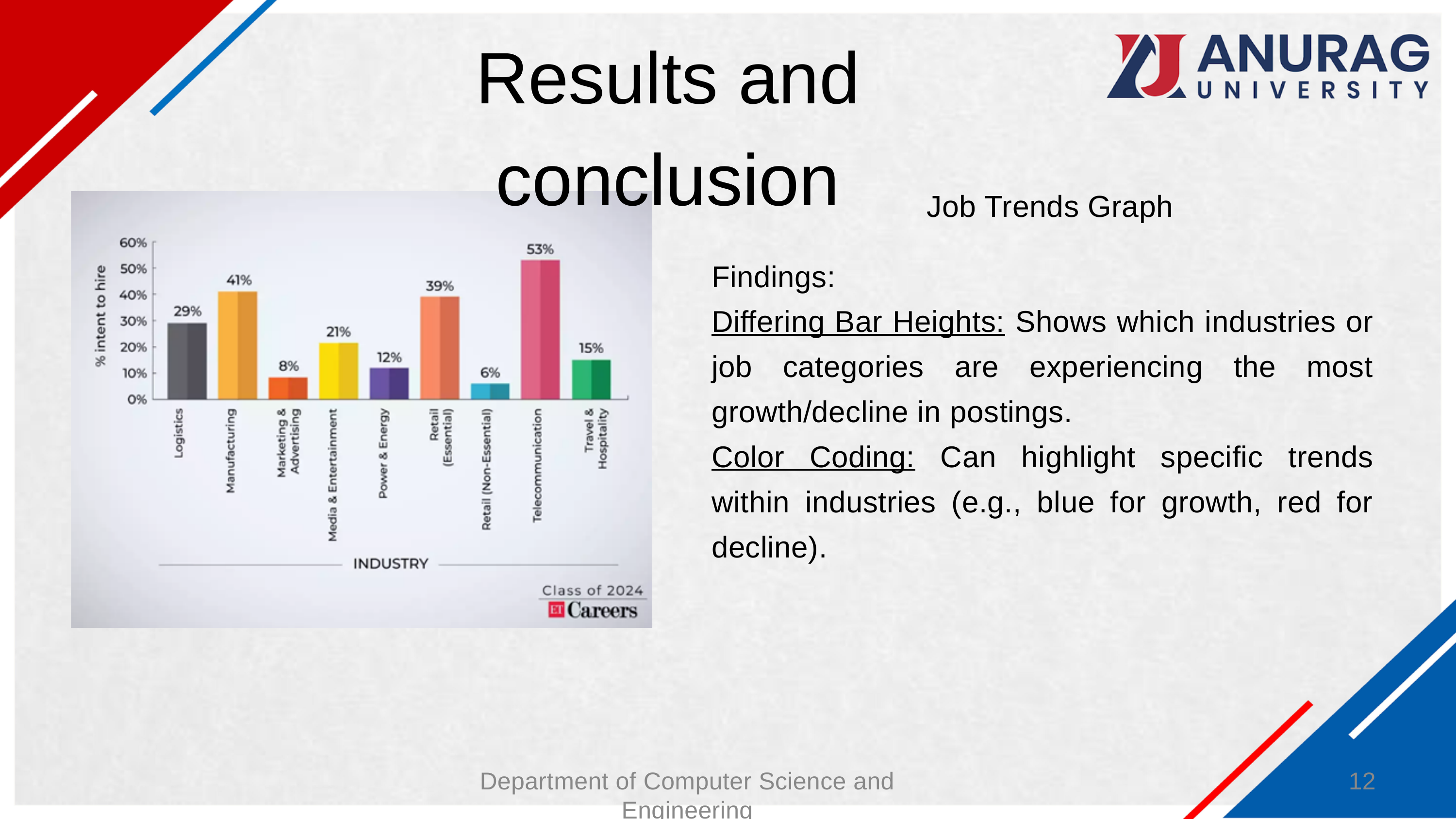

Results and conclusion
Job Trends Graph

Findings:
Differing Bar Heights: Shows which industries or job categories are experiencing the most growth/decline in postings.
Color Coding: Can highlight specific trends within industries (e.g., blue for growth, red for decline).

Department of Computer Science and Engineering
12